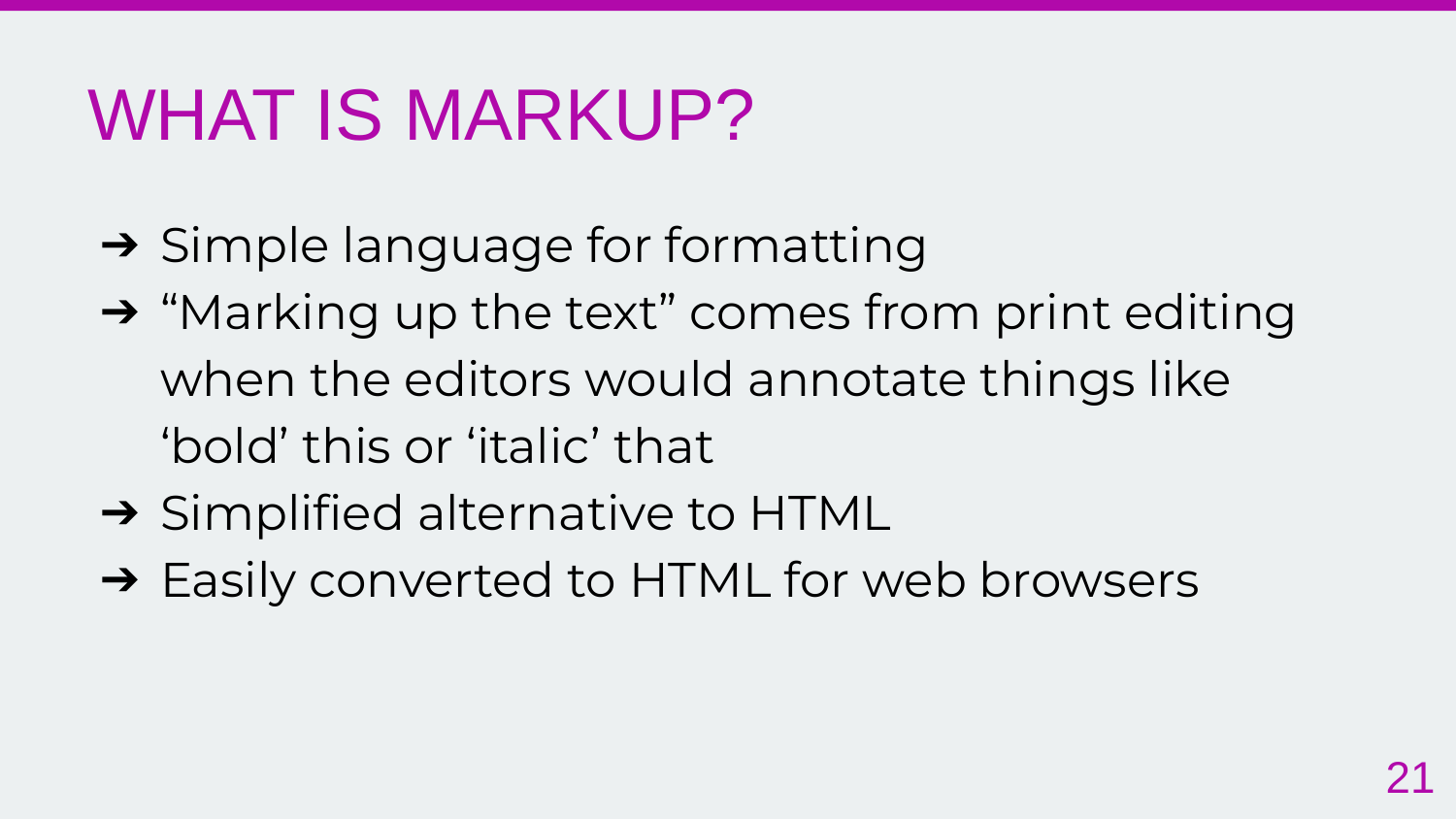

# WHAT IS MARKUP?
Simple language for formatting
“Marking up the text” comes from print editing when the editors would annotate things like ‘bold’ this or ‘italic’ that
Simplified alternative to HTML
Easily converted to HTML for web browsers
21